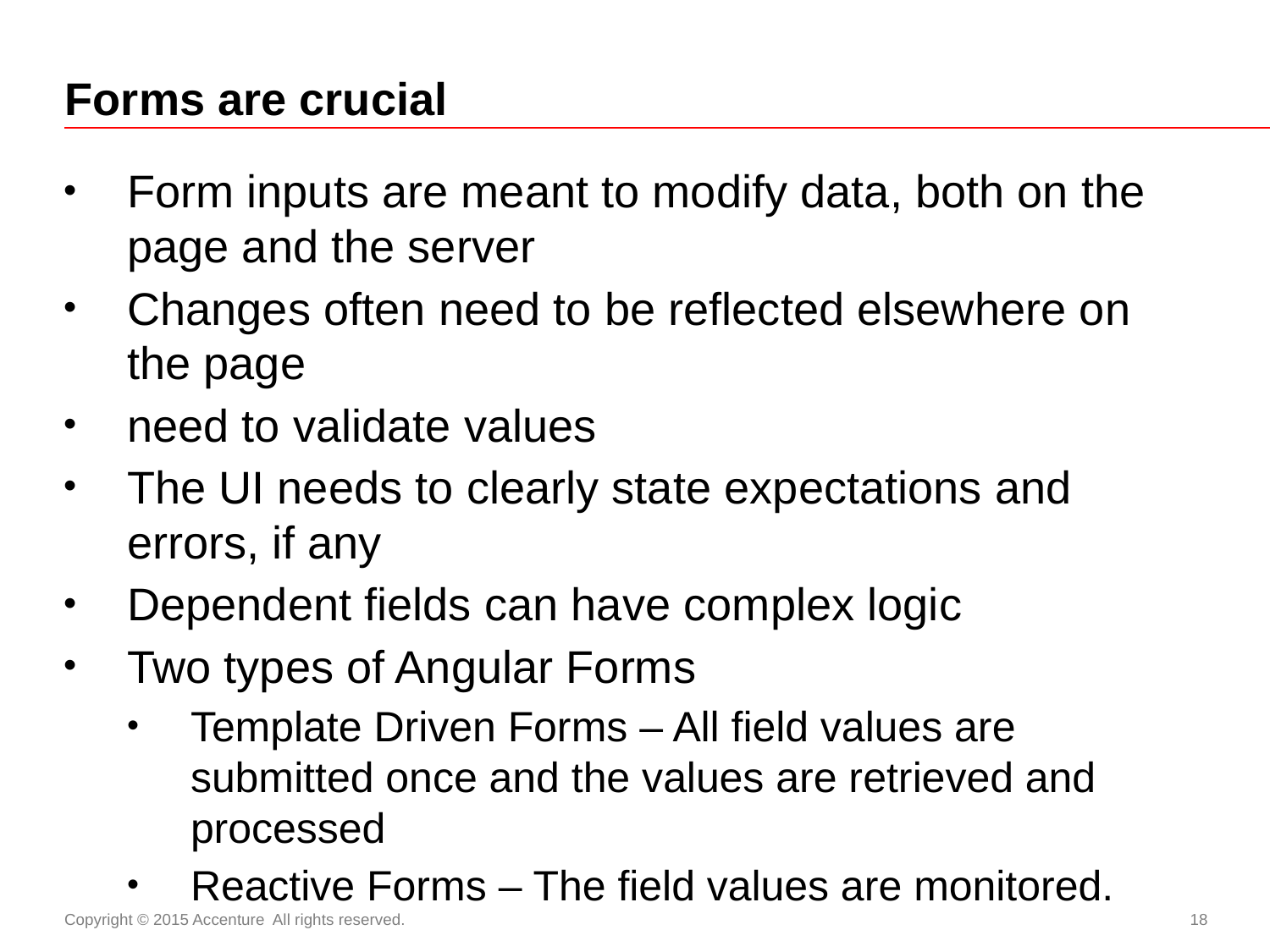

# Forms are crucial
Form inputs are meant to modify data, both on the page and the server
Changes often need to be reflected elsewhere on the page
need to validate values
The UI needs to clearly state expectations and errors, if any
Dependent fields can have complex logic
Two types of Angular Forms
Template Driven Forms – All field values are submitted once and the values are retrieved and processed
Reactive Forms – The field values are monitored.